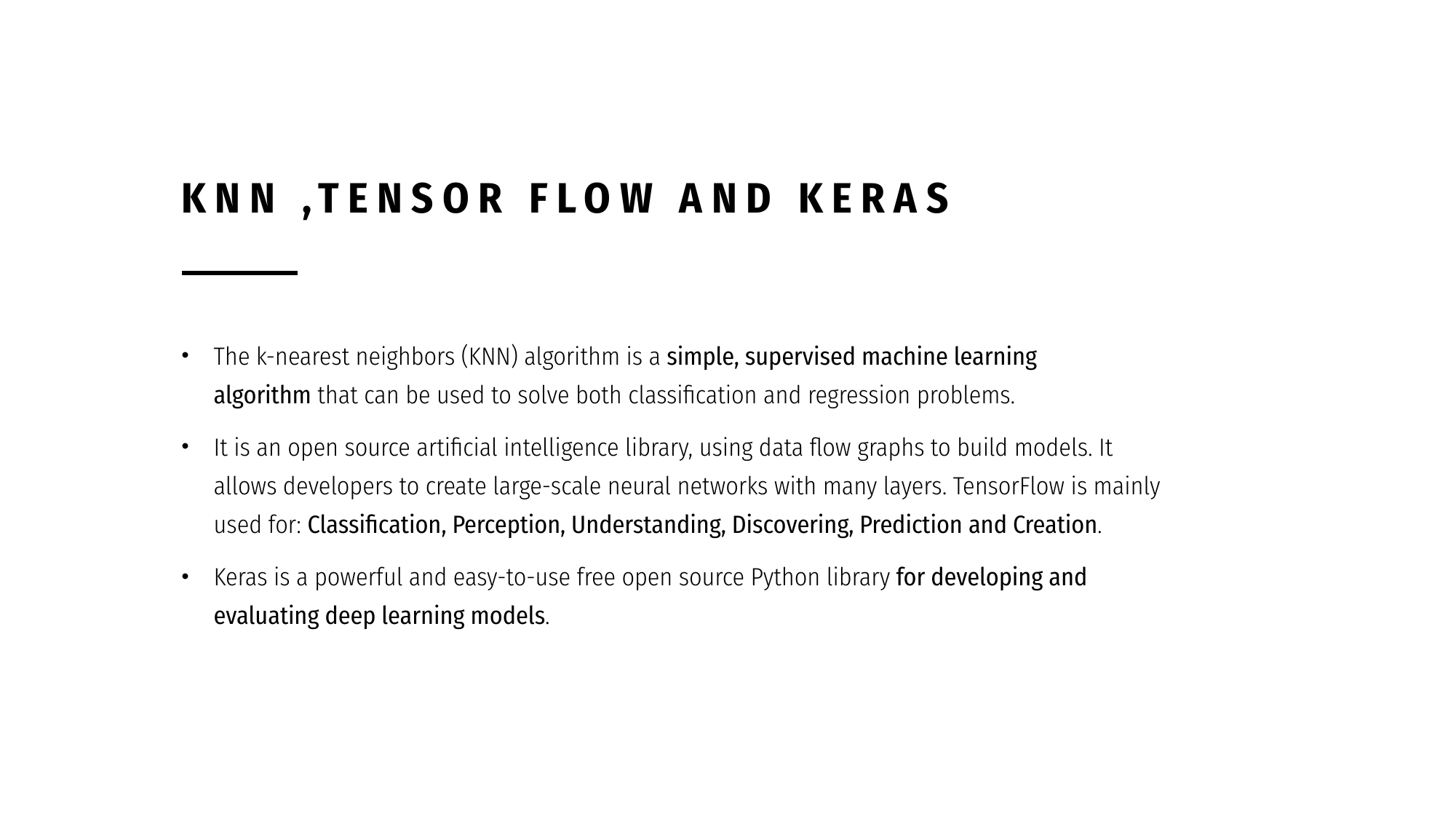

# KNN ,TENSOR FLOW AND KERAS
The k-nearest neighbors (KNN) algorithm is a simple, supervised machine learning algorithm that can be used to solve both classification and regression problems.
It is an open source artificial intelligence library, using data flow graphs to build models. It allows developers to create large-scale neural networks with many layers. TensorFlow is mainly used for: Classification, Perception, Understanding, Discovering, Prediction and Creation.
Keras is a powerful and easy-to-use free open source Python library for developing and evaluating deep learning models.